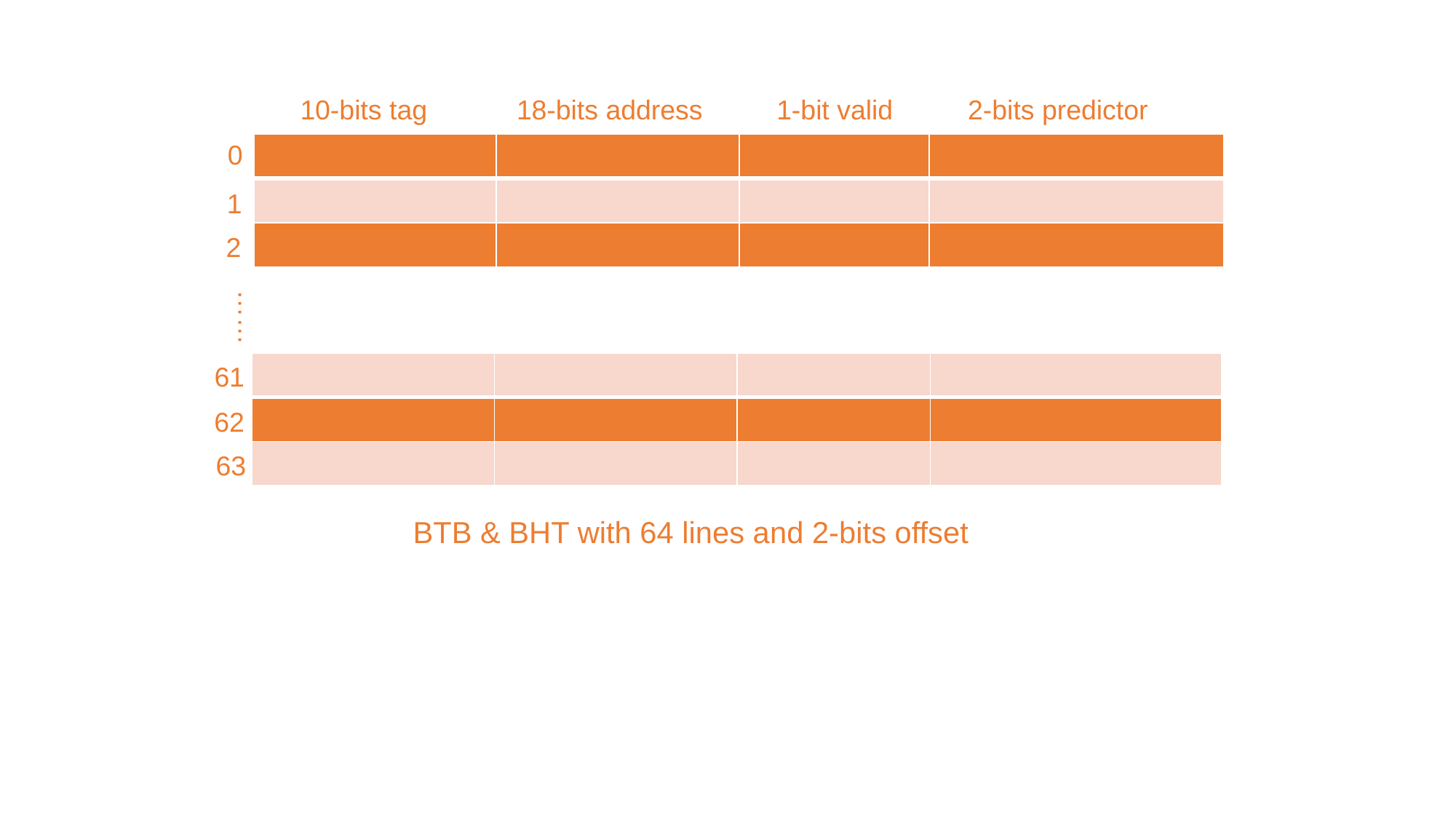

10-bits tag
18-bits address
1-bit valid
2-bits predictor
0
|  |  |  |  |
| --- | --- | --- | --- |
|  |  |  |  |
|  |  |  |  |
1
2
……
|  |  |  |  |
| --- | --- | --- | --- |
|  |  |  |  |
|  |  |  |  |
61
62
63
BTB & BHT with 64 lines and 2-bits offset